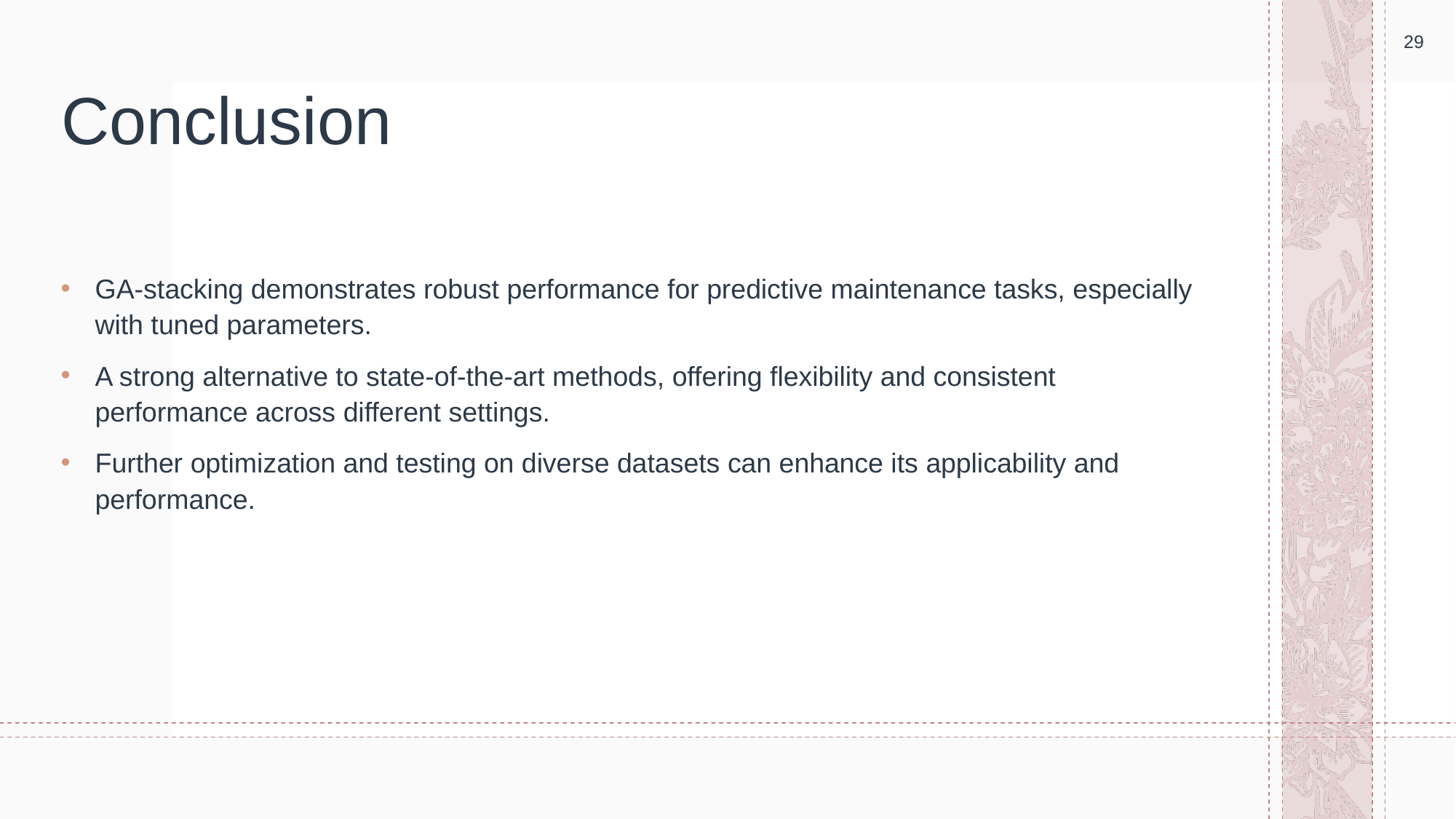

29
# Conclusion
GA-stacking demonstrates robust performance for predictive maintenance tasks, especially with tuned parameters.
A strong alternative to state-of-the-art methods, offering flexibility and consistent performance across different settings.
Further optimization and testing on diverse datasets can enhance its applicability and performance.